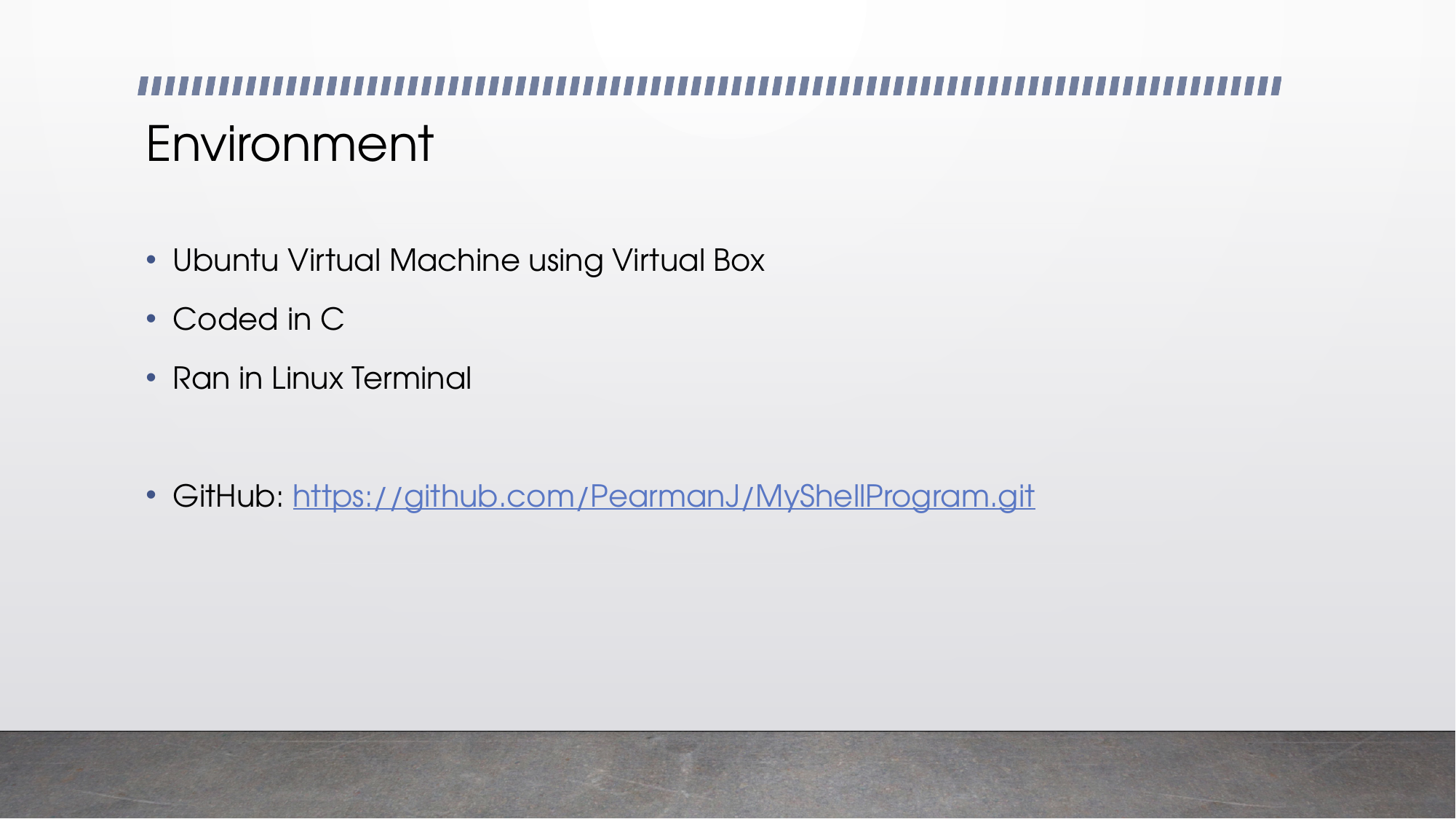

# Environment
Ubuntu Virtual Machine using Virtual Box
Coded in C
Ran in Linux Terminal

GitHub: https://github.com/PearmanJ/MyShellProgram.git